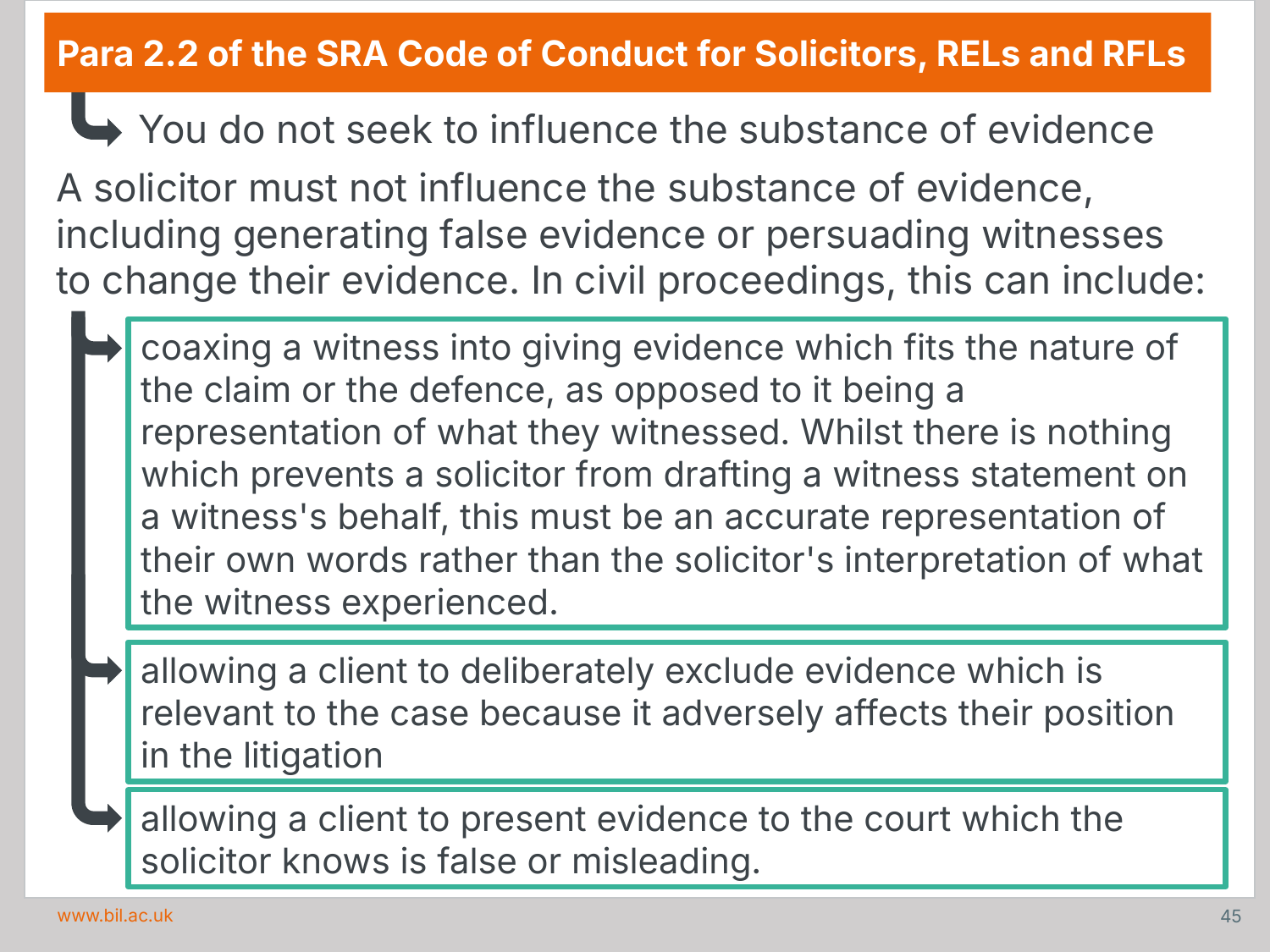

Para 2.2 of the SRA Code of Conduct for Solicitors, RELs and RFLs

You do not seek to influence the substance of evidence
A solicitor must not influence the substance of evidence, including generating false evidence or persuading witnesses to change their evidence. In civil proceedings, this can include:

coaxing a witness into giving evidence which fits the nature of the claim or the defence, as opposed to it being a representation of what they witnessed. Whilst there is nothing which prevents a solicitor from drafting a witness statement on a witness's behalf, this must be an accurate representation of their own words rather than the solicitor's interpretation of what the witness experienced.

allowing a client to deliberately exclude evidence which is relevant to the case because it adversely affects their position in the litigation
allowing a client to present evidence to the court which the solicitor knows is false or misleading.
45
www.bil.ac.uk